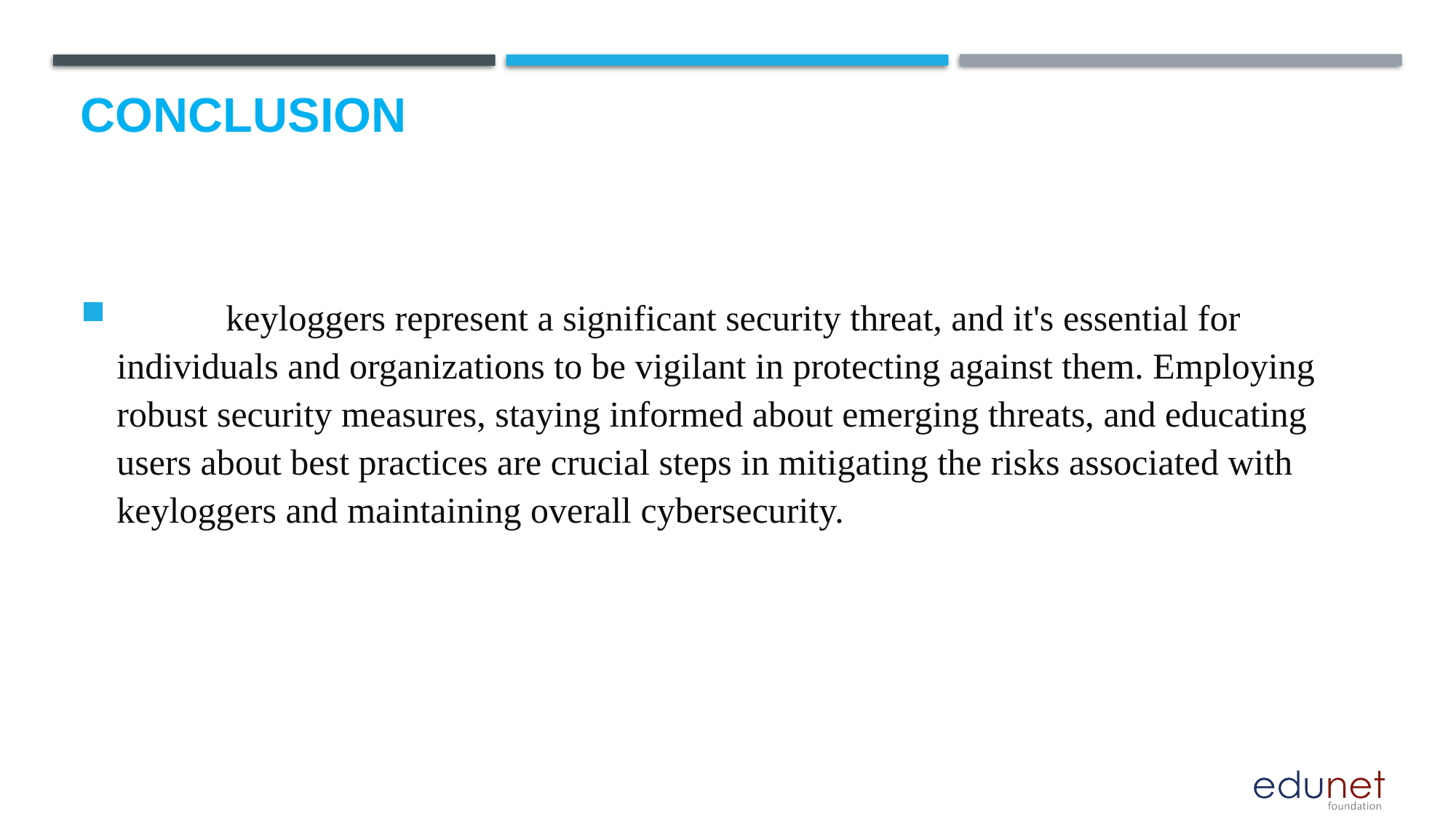

# CONCLUSION
	keyloggers represent a significant security threat, and it's essential for individuals and organizations to be vigilant in protecting against them. Employing robust security measures, staying informed about emerging threats, and educating users about best practices are crucial steps in mitigating the risks associated with keyloggers and maintaining overall cybersecurity.